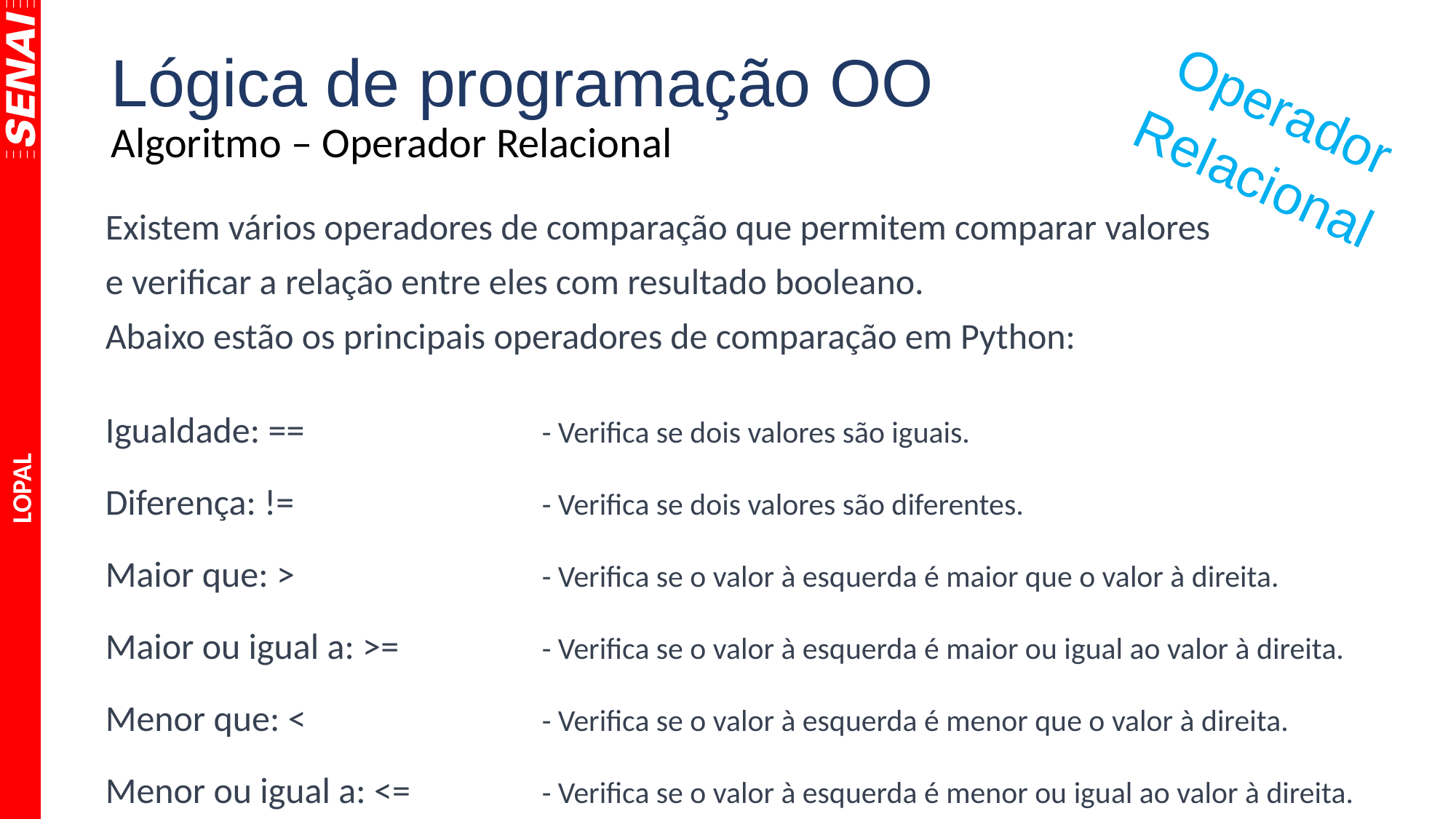

# Lógica de programação OO
Operador
Relacional
Algoritmo – Operador Relacional
Existem vários operadores de comparação que permitem comparar valores
e verificar a relação entre eles com resultado booleano.
Abaixo estão os principais operadores de comparação em Python:

Igualdade: ==			- Verifica se dois valores são iguais.

Diferença: !=			- Verifica se dois valores são diferentes.

Maior que: >			- Verifica se o valor à esquerda é maior que o valor à direita.

Maior ou igual a: >=		- Verifica se o valor à esquerda é maior ou igual ao valor à direita.

Menor que: <			- Verifica se o valor à esquerda é menor que o valor à direita.

Menor ou igual a: <=		- Verifica se o valor à esquerda é menor ou igual ao valor à direita.